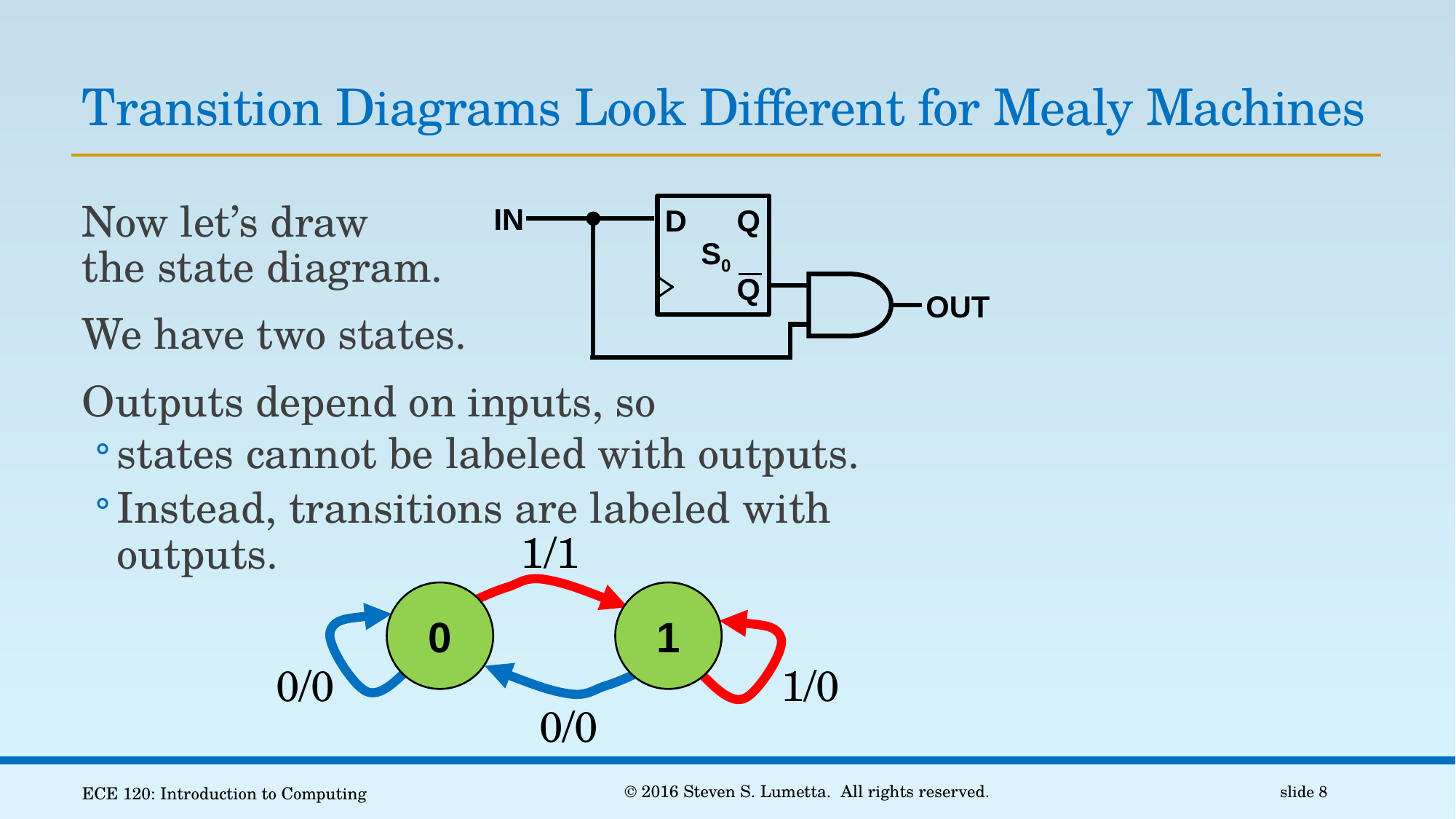

# Transition Diagrams Look Different for Mealy Machines
Now let’s draw
the state diagram.
We have two states.
Outputs depend on inputs, so
states cannot be labeled with outputs.
Instead, transitions are labeled with outputs.
IN
D
Q

S0
Q

OUT
1/1

0
1

0/0

1/0

0/0
ECE 120: Introduction to Computing
© 2016 Steven S. Lumetta.  All rights reserved.
slide 8